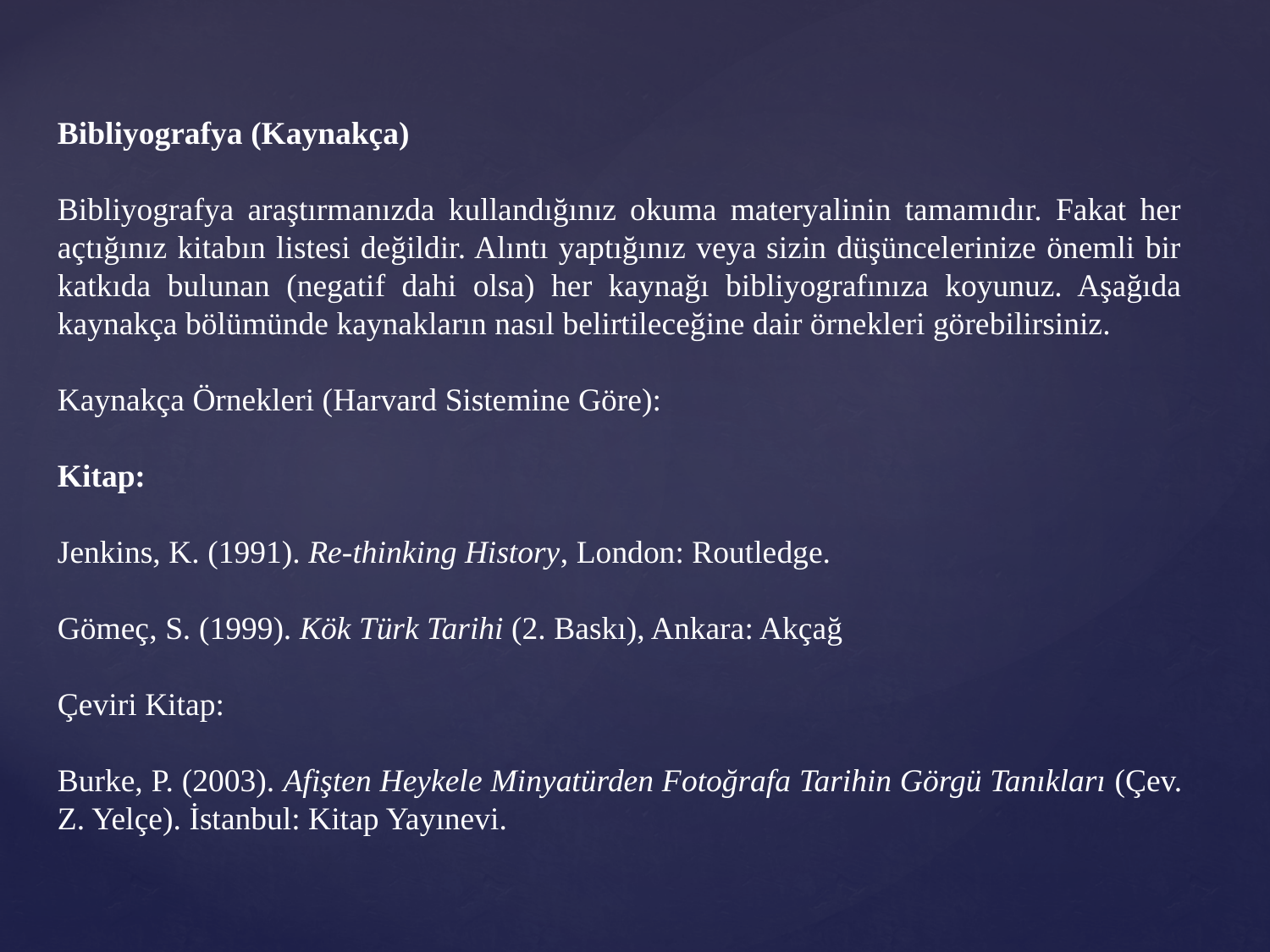

Bibliyografya (Kaynakça)

Bibliyografya araştırmanızda kullandığınız okuma materyalinin tamamıdır. Fakat her açtığınız kitabın listesi değildir. Alıntı yaptığınız veya sizin düşüncelerinize önemli bir katkıda bulunan (negatif dahi olsa) her kaynağı bibliyografınıza koyunuz. Aşağıda kaynakça bölümünde kaynakların nasıl belirtileceğine dair örnekleri görebilirsiniz.

Kaynakça Örnekleri (Harvard Sistemine Göre):

Kitap:

Jenkins, K. (1991). Re-thinking History, London: Routledge.

Gömeç, S. (1999). Kök Türk Tarihi (2. Baskı), Ankara: Akçağ

Çeviri Kitap:

Burke, P. (2003). Afişten Heykele Minyatürden Fotoğrafa Tarihin Görgü Tanıkları (Çev. Z. Yelçe). İstanbul: Kitap Yayınevi.